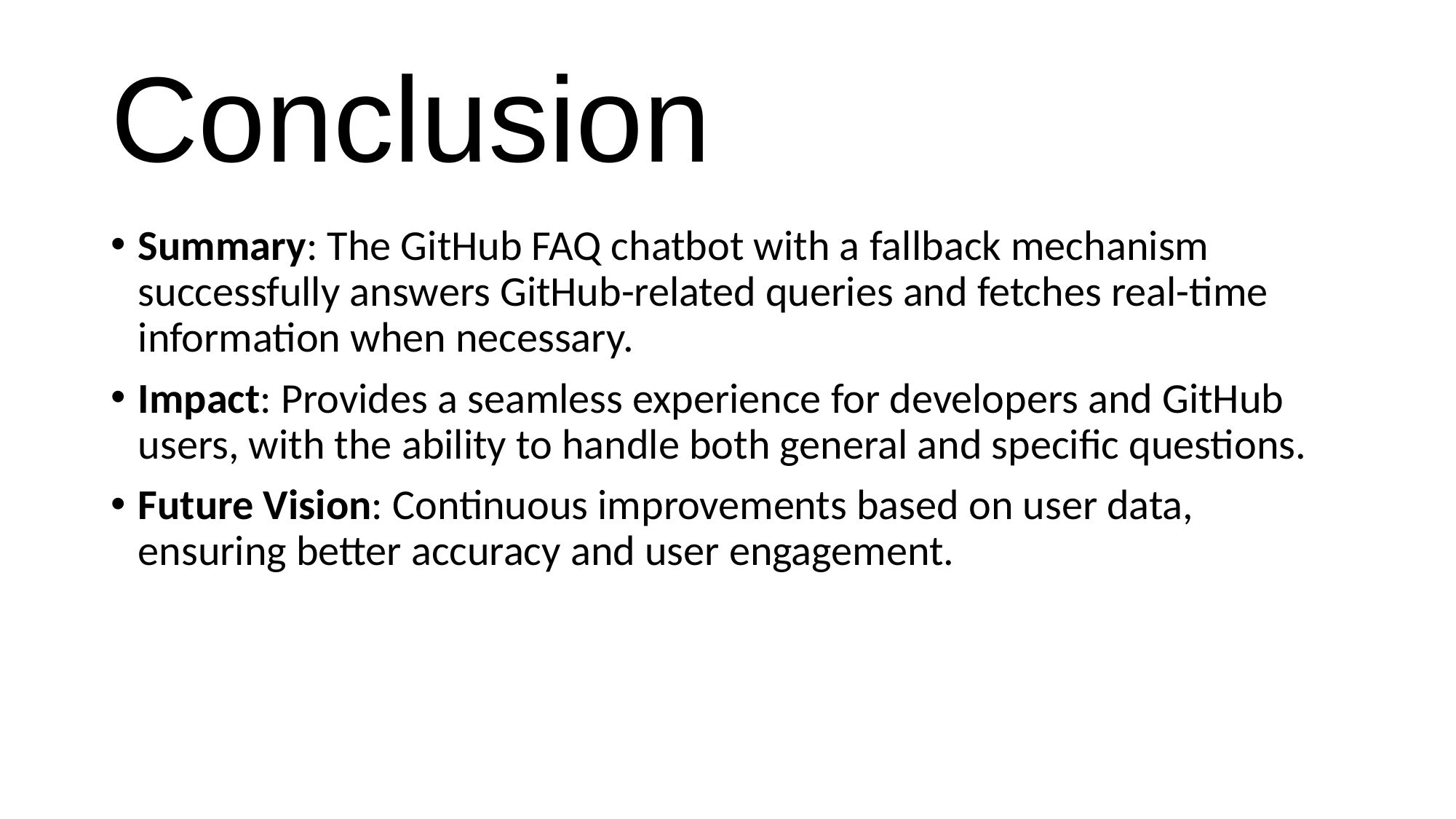

# Conclusion
Summary: The GitHub FAQ chatbot with a fallback mechanism successfully answers GitHub-related queries and fetches real-time information when necessary.
Impact: Provides a seamless experience for developers and GitHub users, with the ability to handle both general and specific questions.
Future Vision: Continuous improvements based on user data, ensuring better accuracy and user engagement.